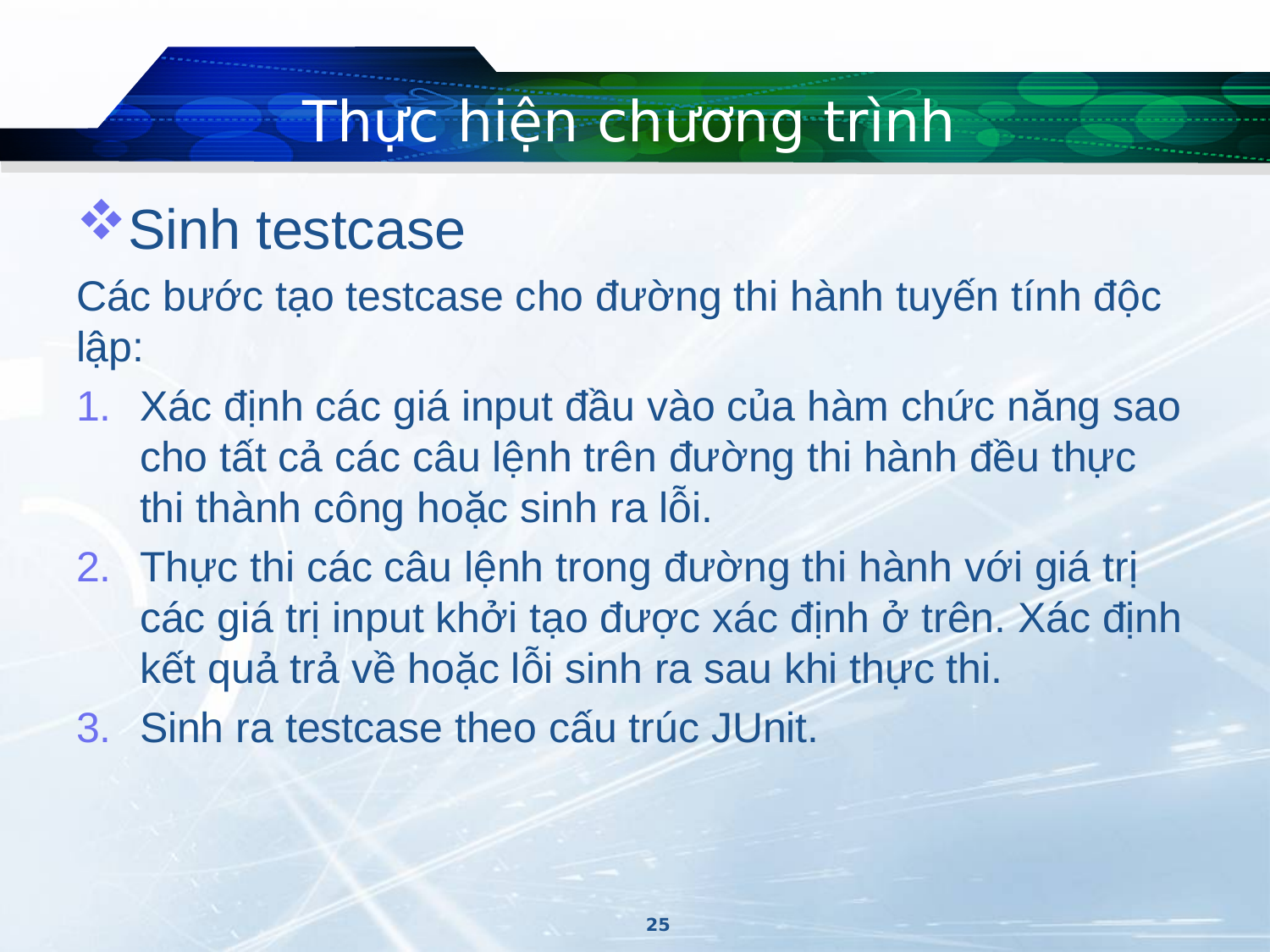

# Thực hiện chương trình
Sinh testcase
Các bước tạo testcase cho đường thi hành tuyến tính độc lập:
Xác định các giá input đầu vào của hàm chức năng sao cho tất cả các câu lệnh trên đường thi hành đều thực thi thành công hoặc sinh ra lỗi.
Thực thi các câu lệnh trong đường thi hành với giá trị các giá trị input khởi tạo được xác định ở trên. Xác định kết quả trả về hoặc lỗi sinh ra sau khi thực thi.
Sinh ra testcase theo cấu trúc JUnit.

25